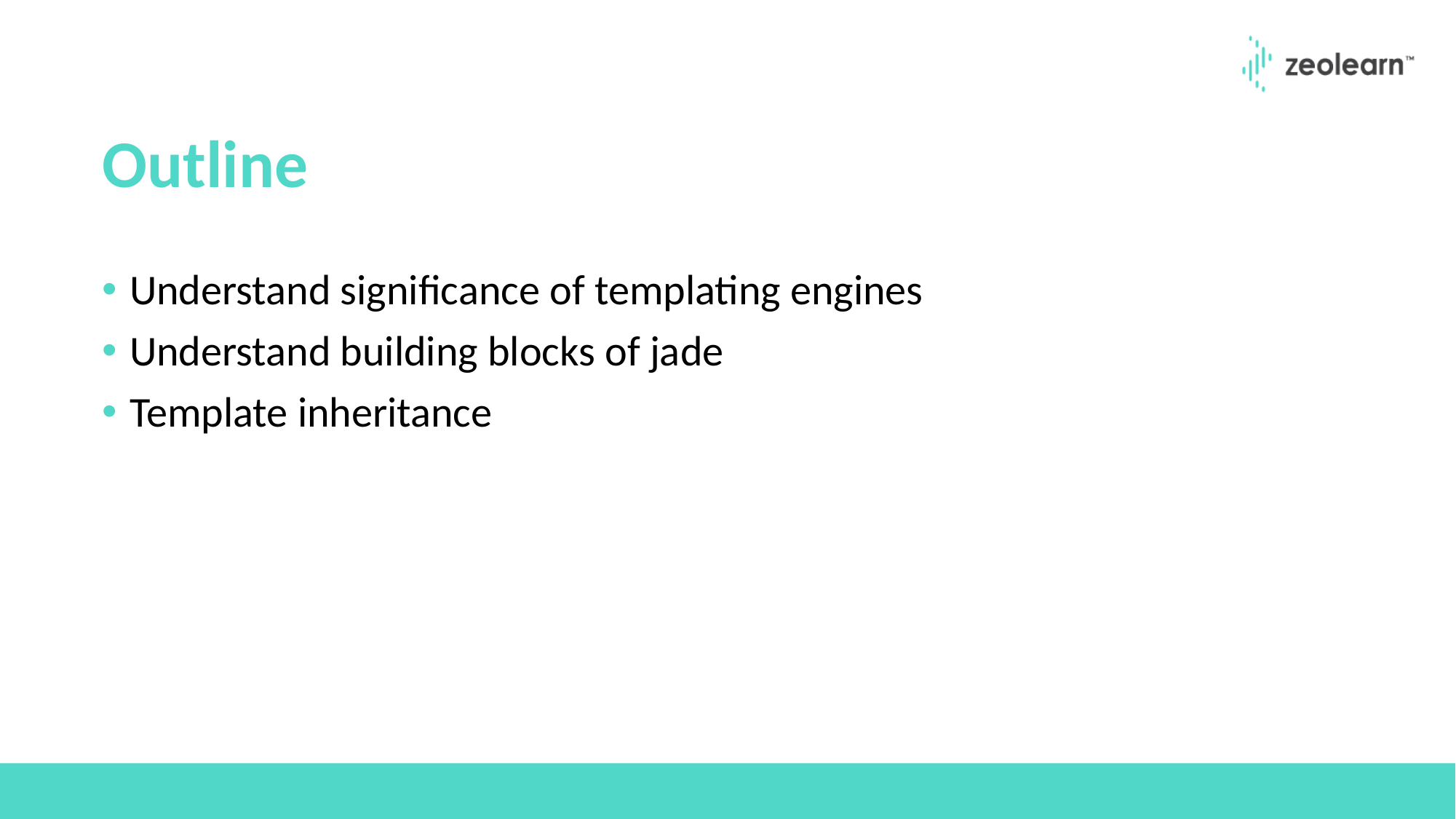

# Outline
Understand significance of templating engines
Understand building blocks of jade
Template inheritance